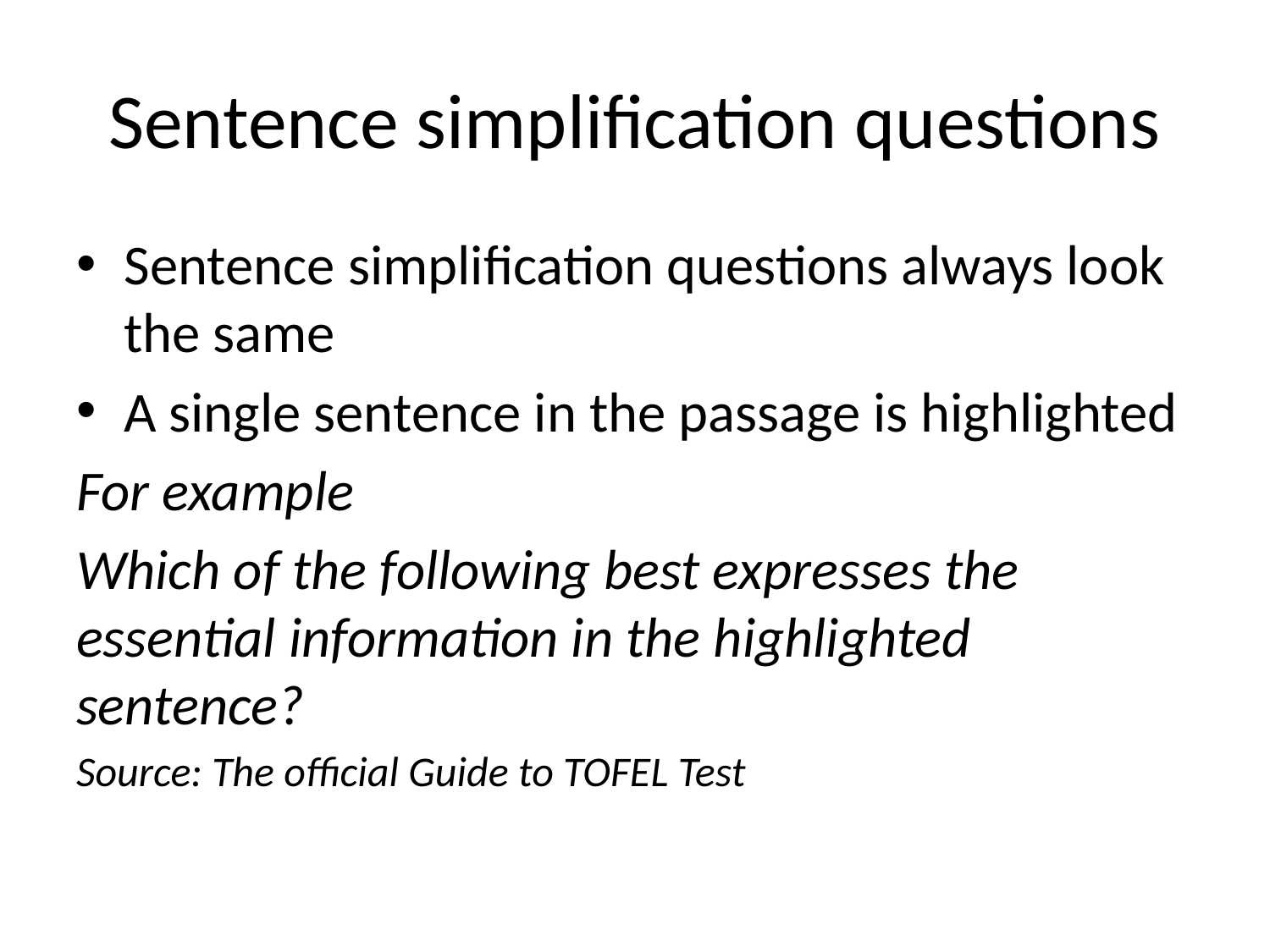

# Sentence simplification questions
Sentence simplification questions always look the same
A single sentence in the passage is highlighted
For example
Which of the following best expresses the essential information in the highlighted sentence?
Source: The official Guide to TOFEL Test